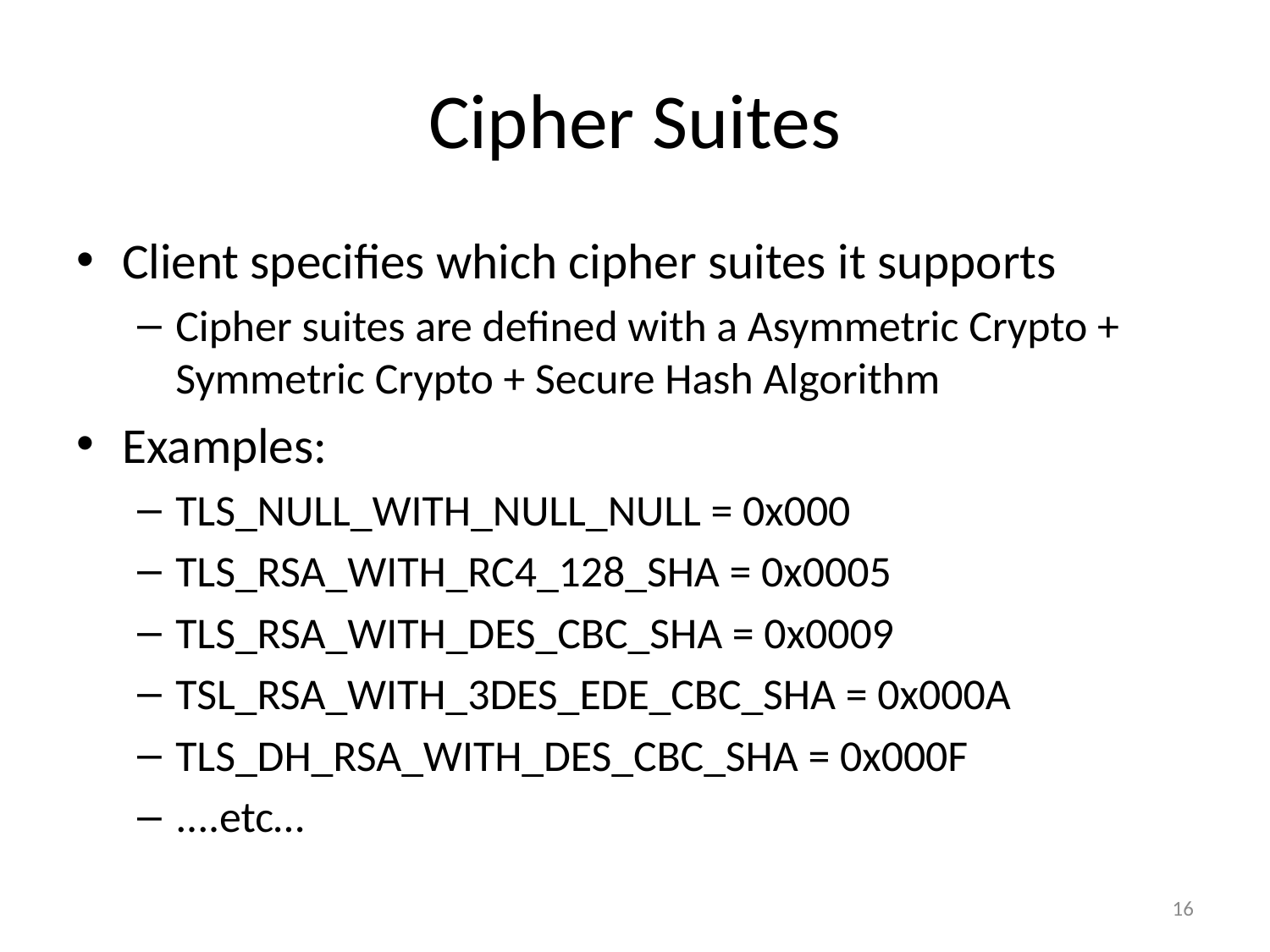

# Cipher Suites
Client specifies which cipher suites it supports
Cipher suites are defined with a Asymmetric Crypto + Symmetric Crypto + Secure Hash Algorithm
Examples:
TLS_NULL_WITH_NULL_NULL = 0x000
TLS_RSA_WITH_RC4_128_SHA = 0x0005
TLS_RSA_WITH_DES_CBC_SHA = 0x0009
TSL_RSA_WITH_3DES_EDE_CBC_SHA = 0x000A
TLS_DH_RSA_WITH_DES_CBC_SHA = 0x000F
....etc…

16